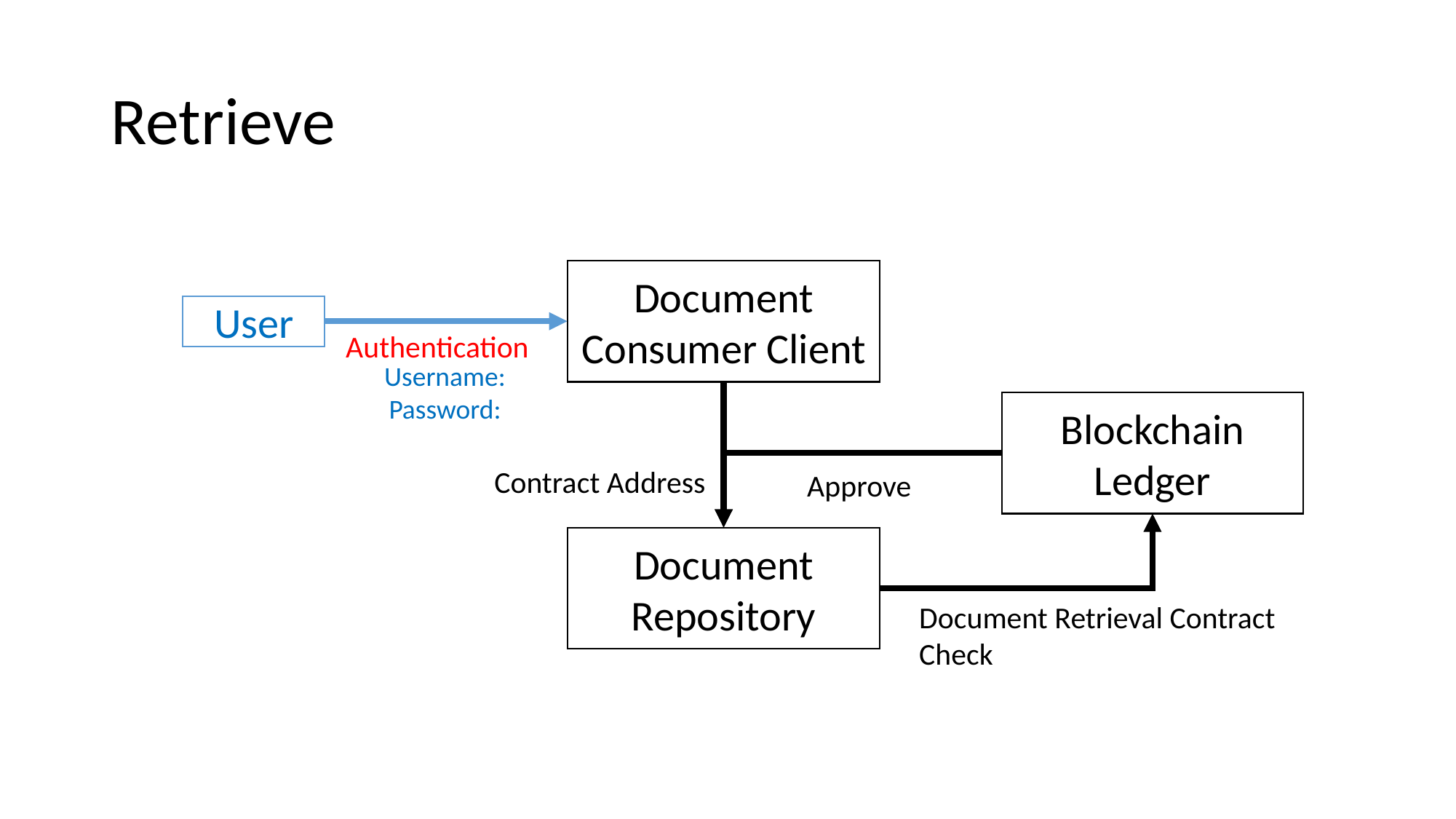

# Retrieve
Document Consumer Client
User
Authentication
Username:
Password:
Blockchain
Ledger
Contract Address
Approve
Document Repository
Document Retrieval Contract
Check